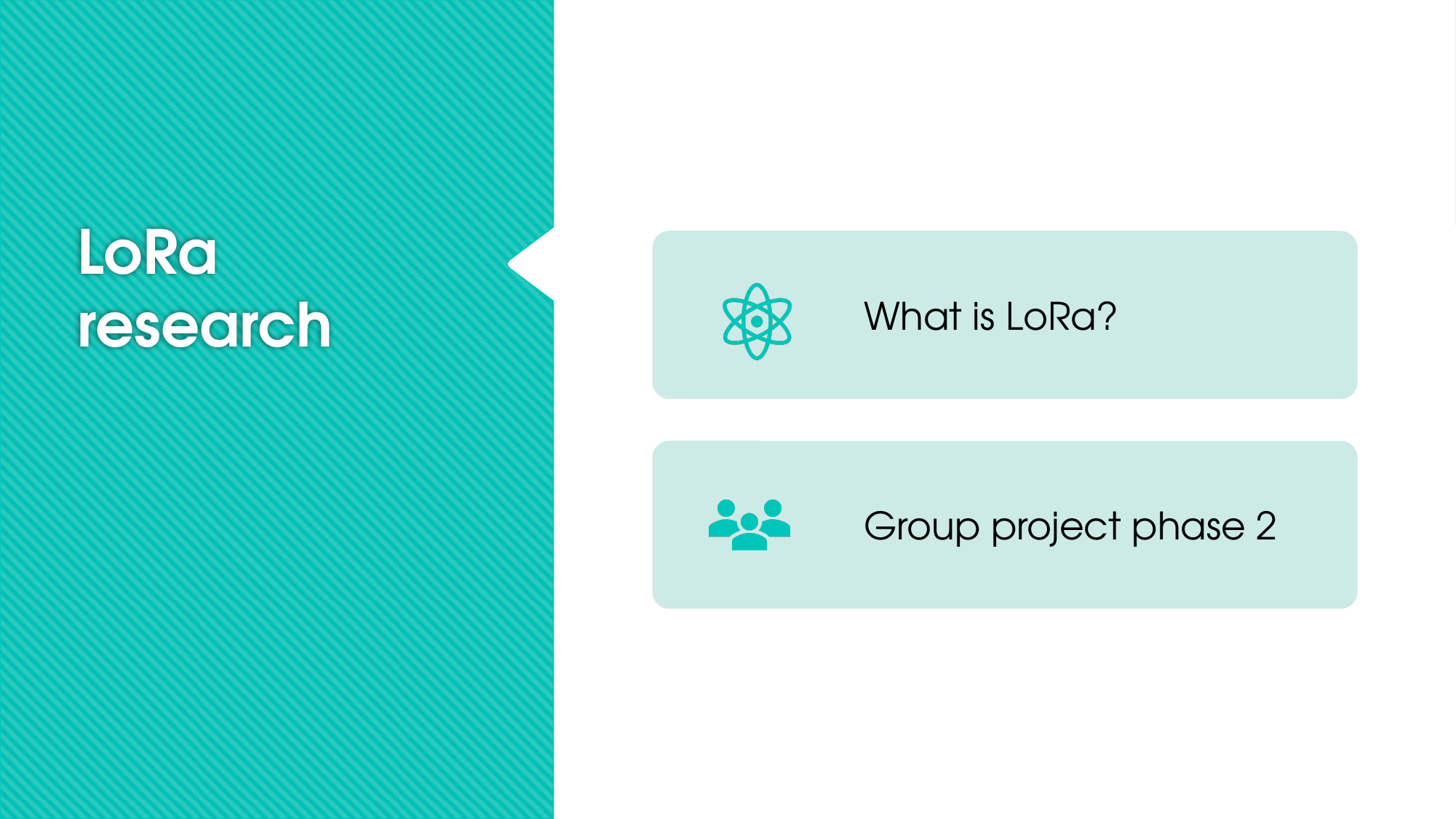

What is LoRa?
Group project phase 2
# LoRa research